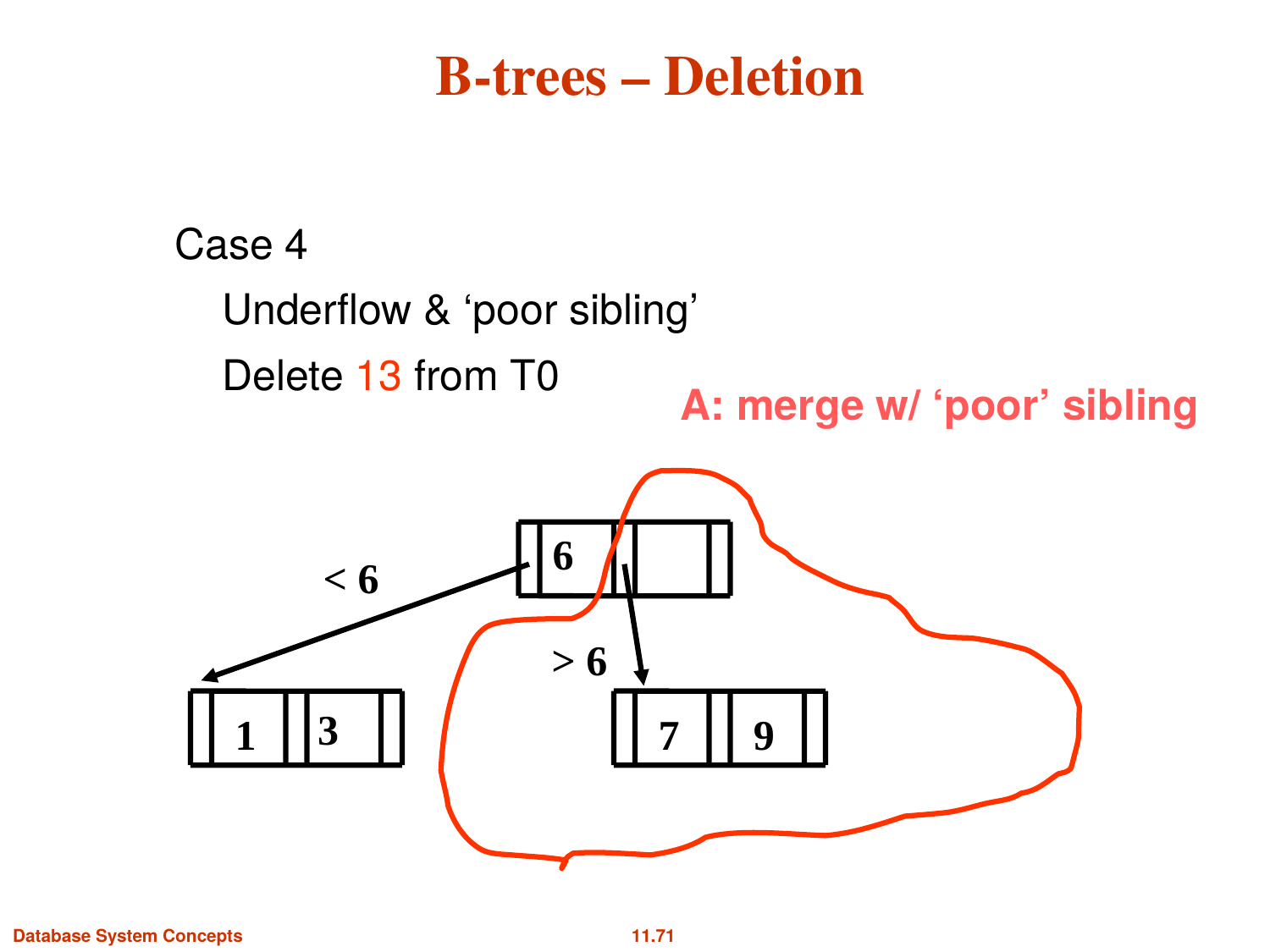

# B-trees – Deletion
Case 4
	Underflow & ‘poor sibling’
	Delete 13 from T0

A: merge w/ ‘poor’ sibling

6
< 6

> 6

3
1
7
9